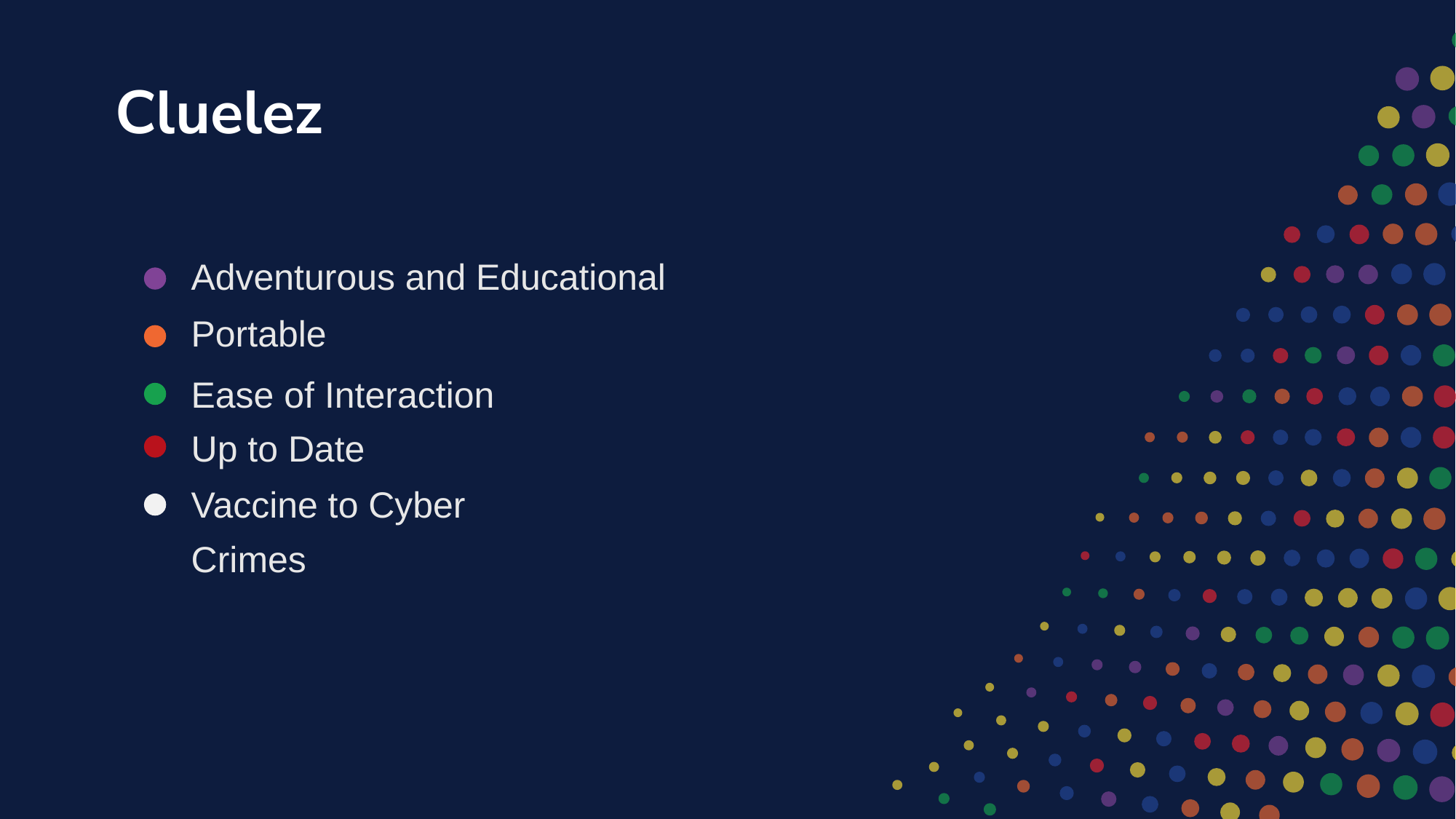

Cluelez
Adventurous and Educational

Portable

Ease of Interaction

Up to Date

Vaccine to Cyber Crimes